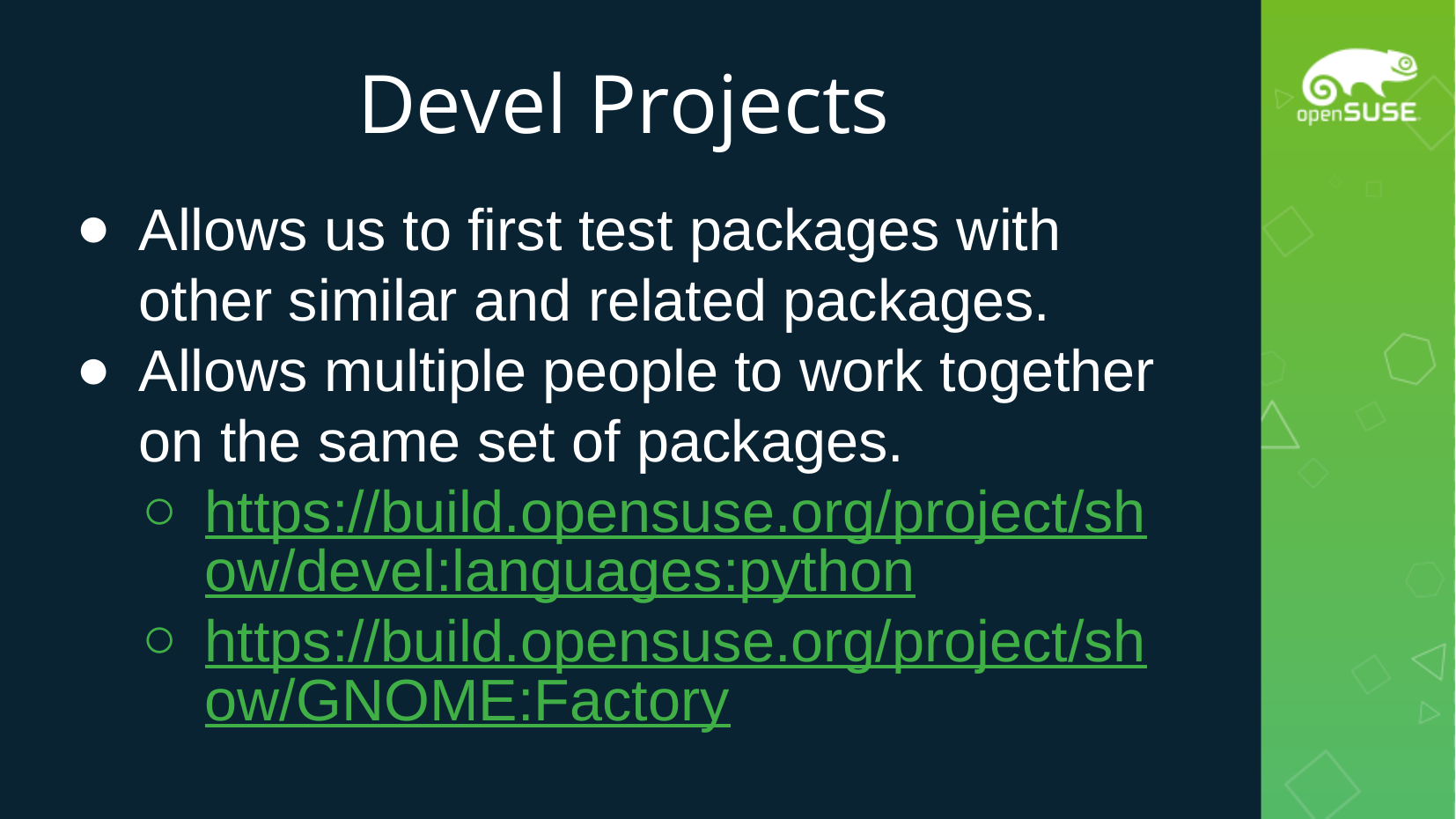

# Devel Projects
Allows us to first test packages with other similar and related packages.
Allows multiple people to work together on the same set of packages.
https://build.opensuse.org/project/show/devel:languages:python
https://build.opensuse.org/project/show/GNOME:Factory